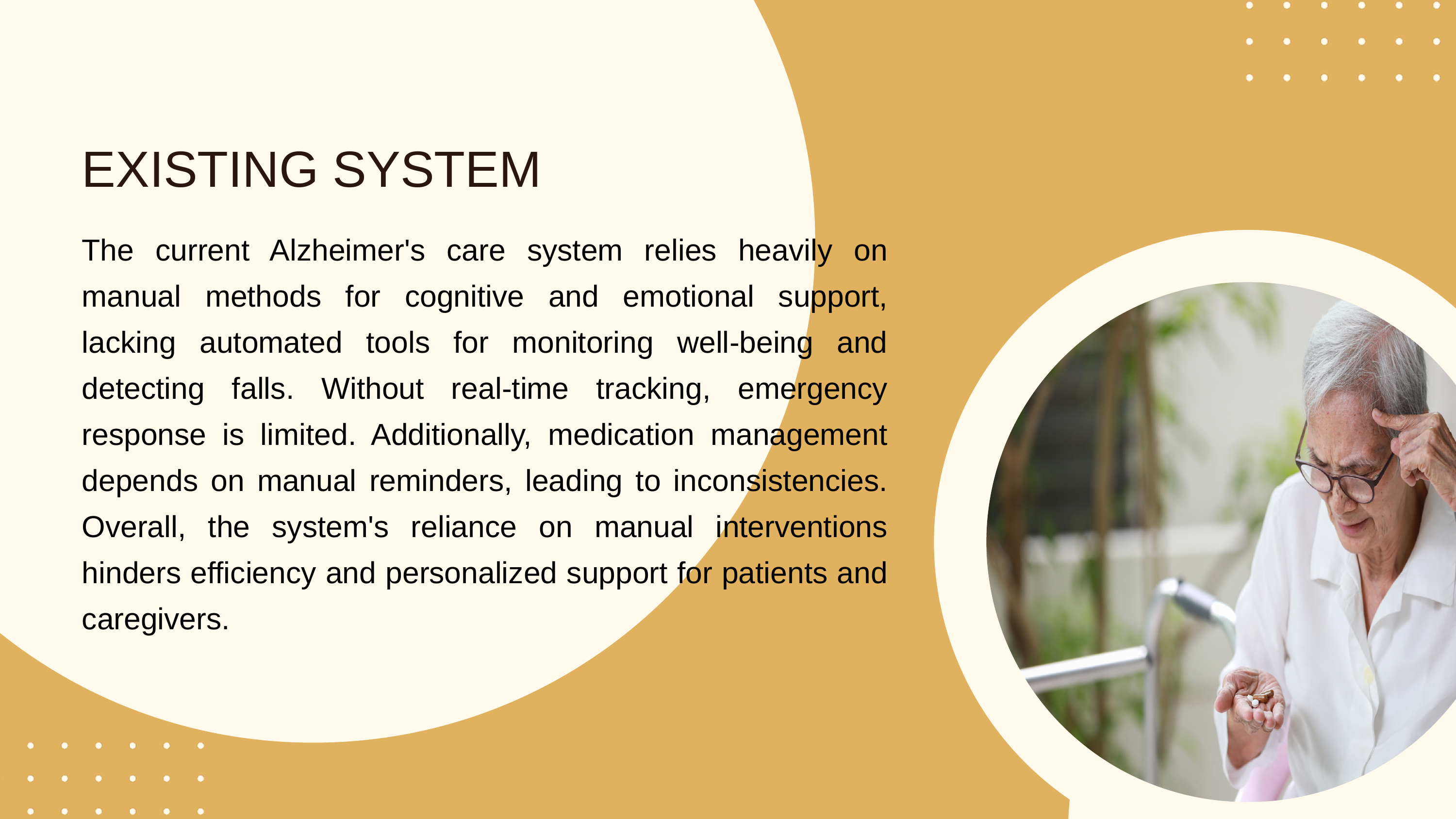

EXISTING SYSTEM
The current Alzheimer's care system relies heavily on manual methods for cognitive and emotional support, lacking automated tools for monitoring well-being and detecting falls. Without real-time tracking, emergency response is limited. Additionally, medication management depends on manual reminders, leading to inconsistencies. Overall, the system's reliance on manual interventions hinders efficiency and personalized support for patients and caregivers.